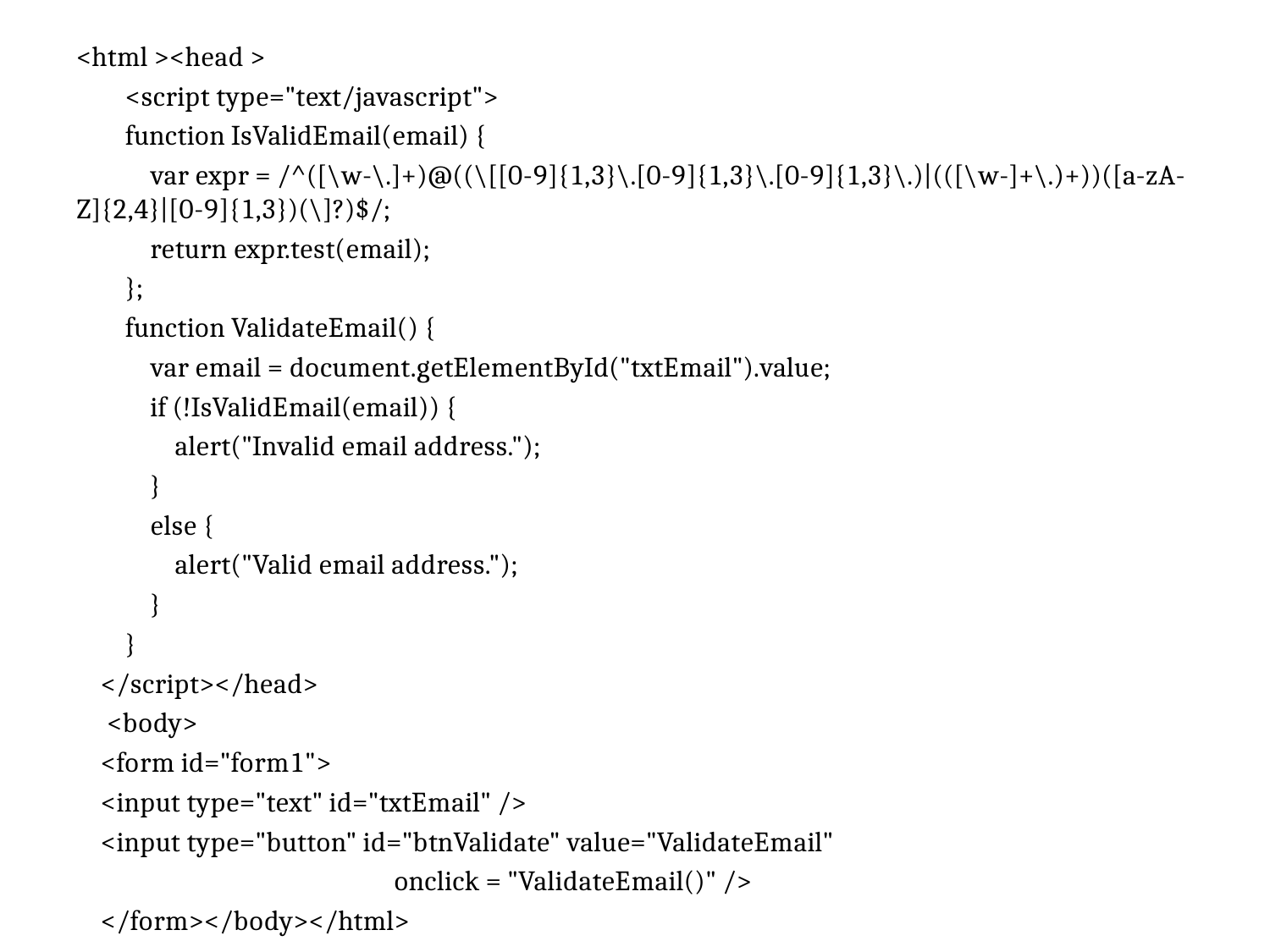

<html ><head >
        <script type="text/javascript">
        function IsValidEmail(email) {
            var expr = /^([\w-\.]+)@((\[[0-9]{1,3}\.[0-9]{1,3}\.[0-9]{1,3}\.)|(([\w-]+\.)+))([a-zA-Z]{2,4}|[0-9]{1,3})(\]?)$/;
            return expr.test(email);
        };
        function ValidateEmail() {
            var email = document.getElementById("txtEmail").value;
            if (!IsValidEmail(email)) {
                alert("Invalid email address.");
            }
            else {
                alert("Valid email address.");
            }
        }
    </script></head>
     <body>
    <form id="form1">
    <input type="text" id="txtEmail" />
    <input type="button" id="btnValidate" value="ValidateEmail"
					onclick = "ValidateEmail()" />
    </form></body></html>